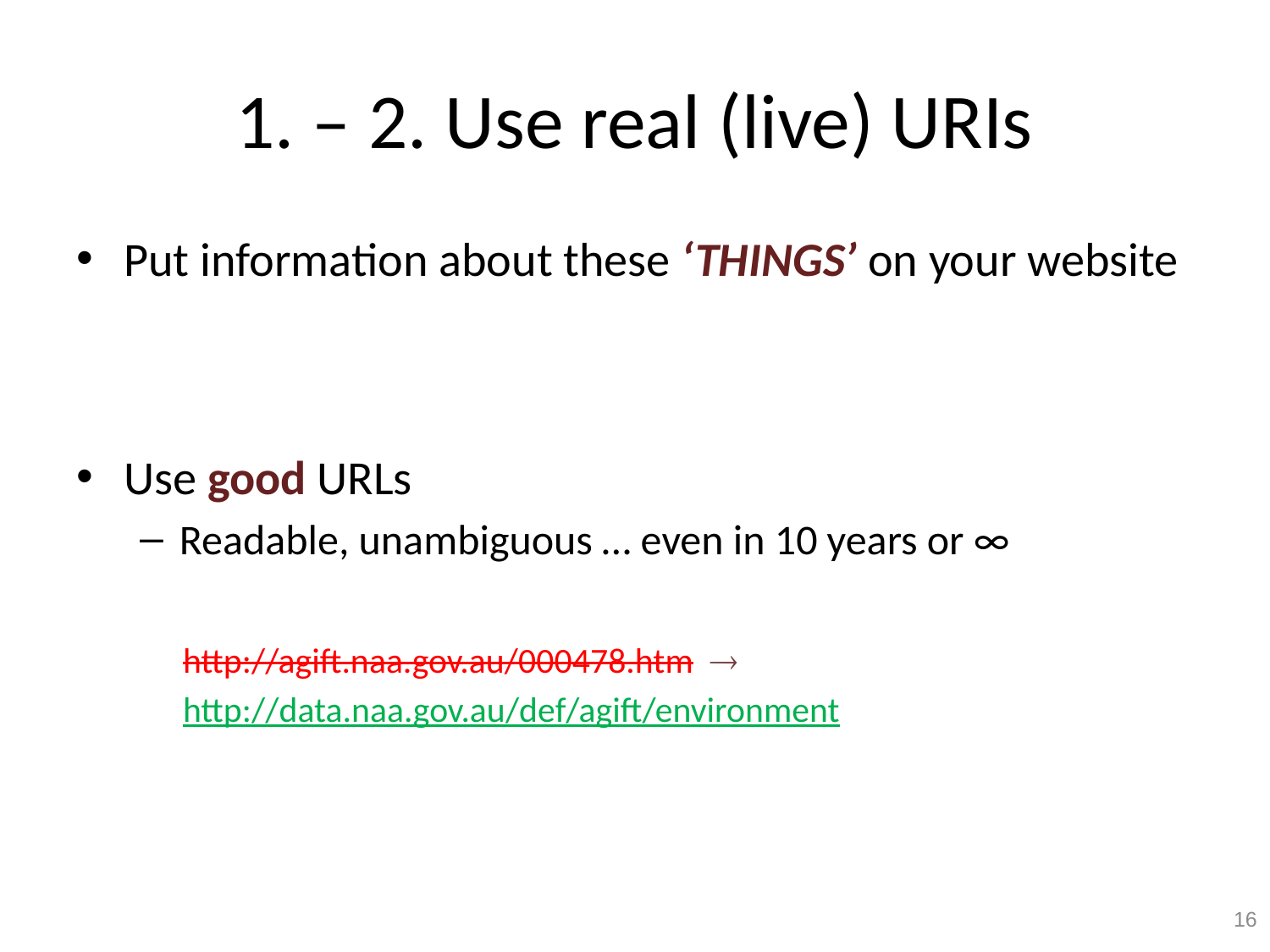

# 1. – 2. Use real (live) URIs
Put information about these ‘THINGS’ on your website

Use good URLs
Readable, unambiguous … even in 10 years or ∞

http://agift.naa.gov.au/000478.htm  →
http://data.naa.gov.au/def/agift/environment

16